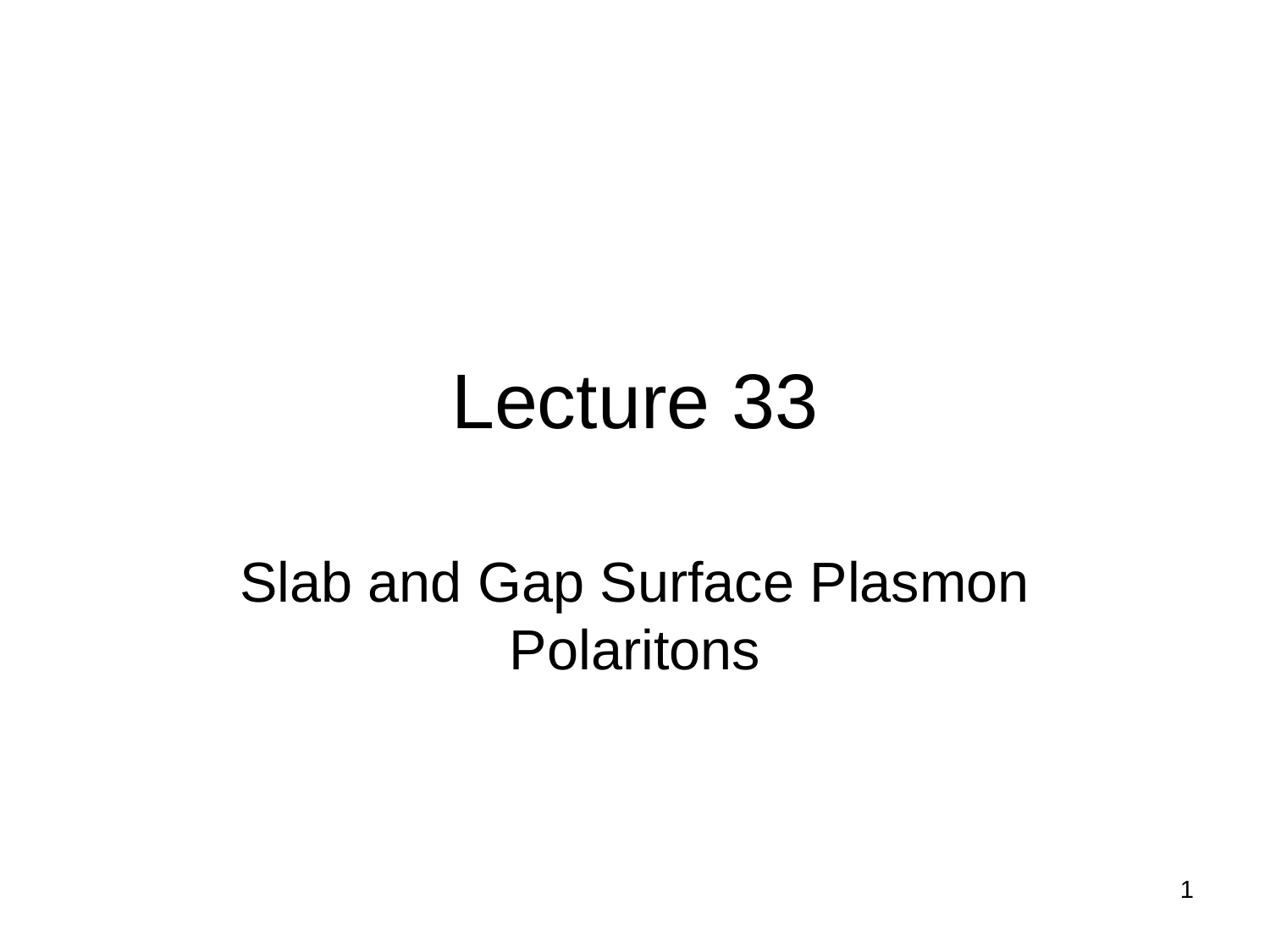

# Lecture 33
Slab and Gap Surface Plasmon Polaritons
1